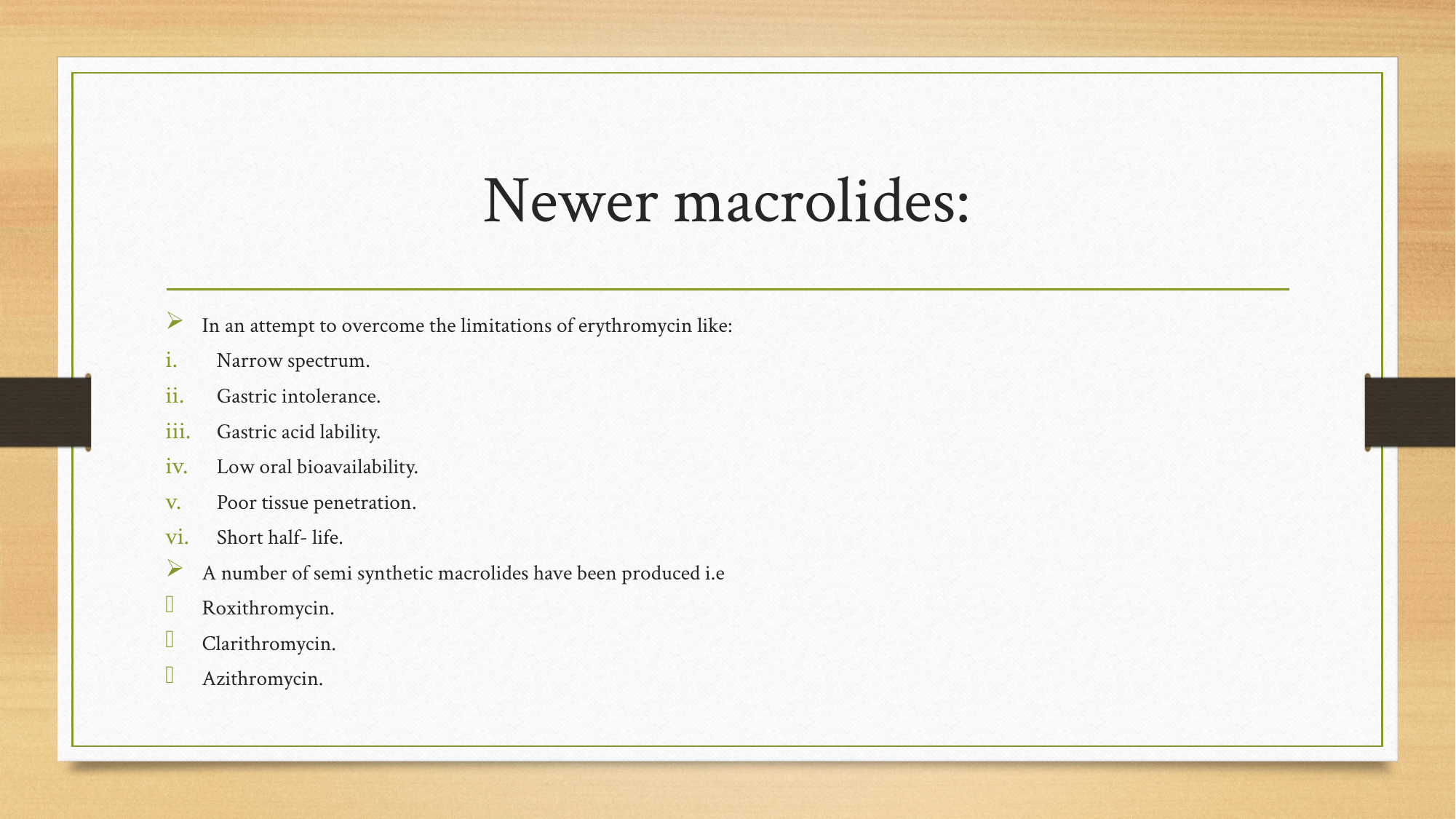

# Newer macrolides:
In an attempt to overcome the limitations of erythromycin like:
Narrow spectrum.
Gastric intolerance.
Gastric acid lability.
Low oral bioavailability.
Poor tissue penetration.
Short half- life.
A number of semi synthetic macrolides have been produced i.e
Roxithromycin.
Clarithromycin.
Azithromycin.